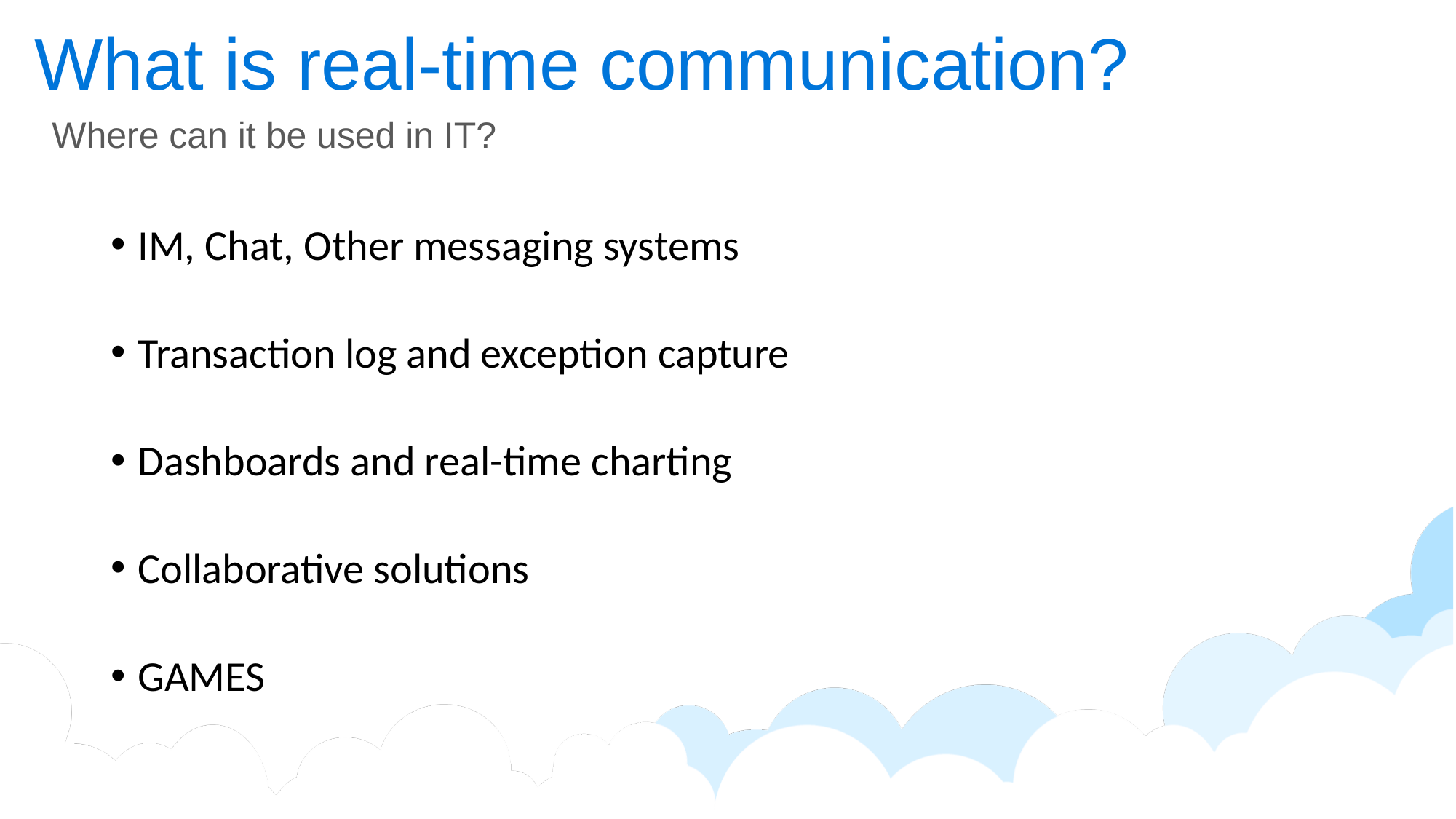

# What is real-time communication?
Where can it be used in IT?
IM, Chat, Other messaging systems

Transaction log and exception capture

Dashboards and real-time charting

Collaborative solutions

GAMES